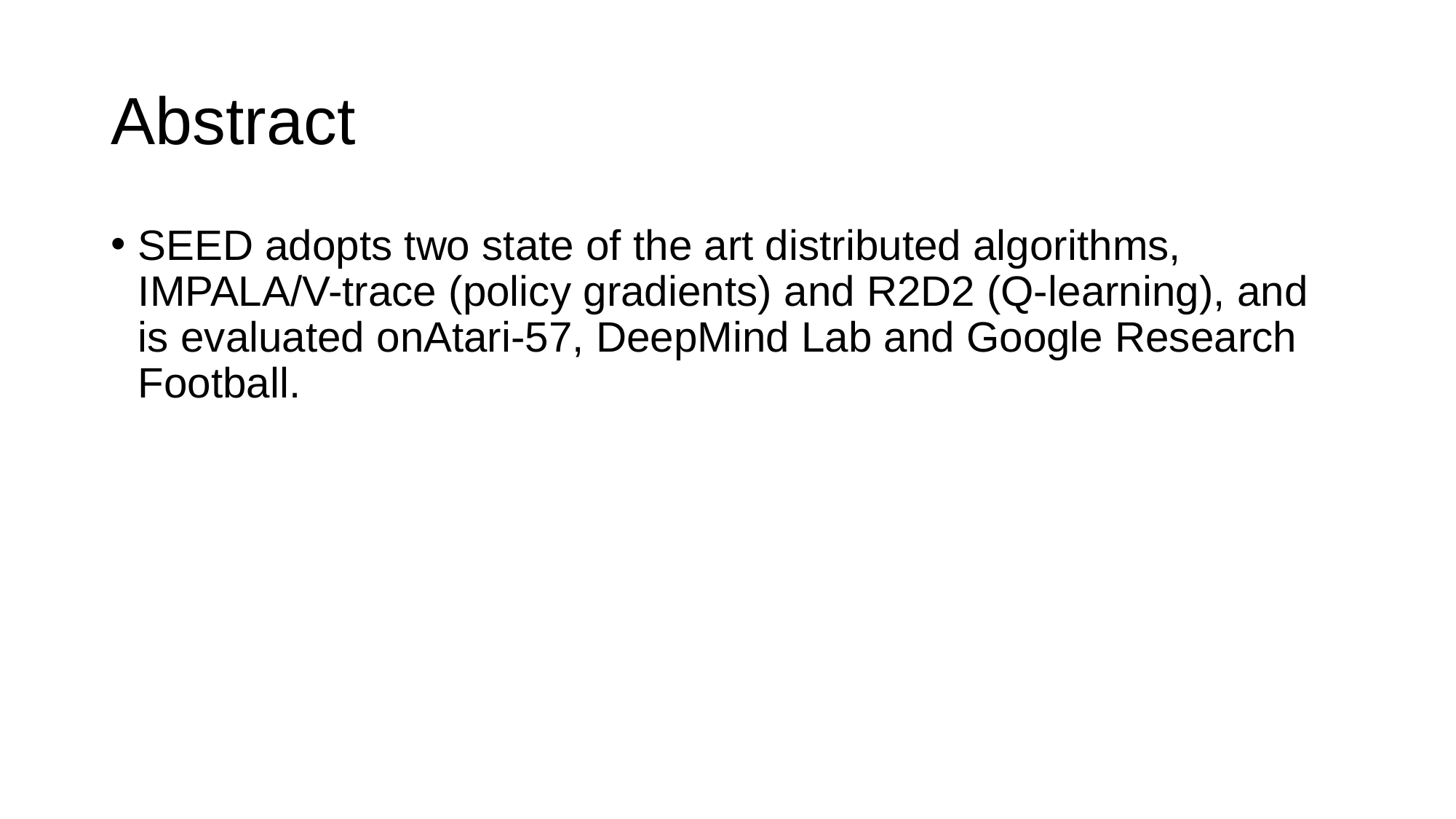

# Abstract
SEED adopts two state of the art distributed algorithms, IMPALA/V-trace (policy gradients) and R2D2 (Q-learning), and is evaluated onAtari-57, DeepMind Lab and Google Research Football.